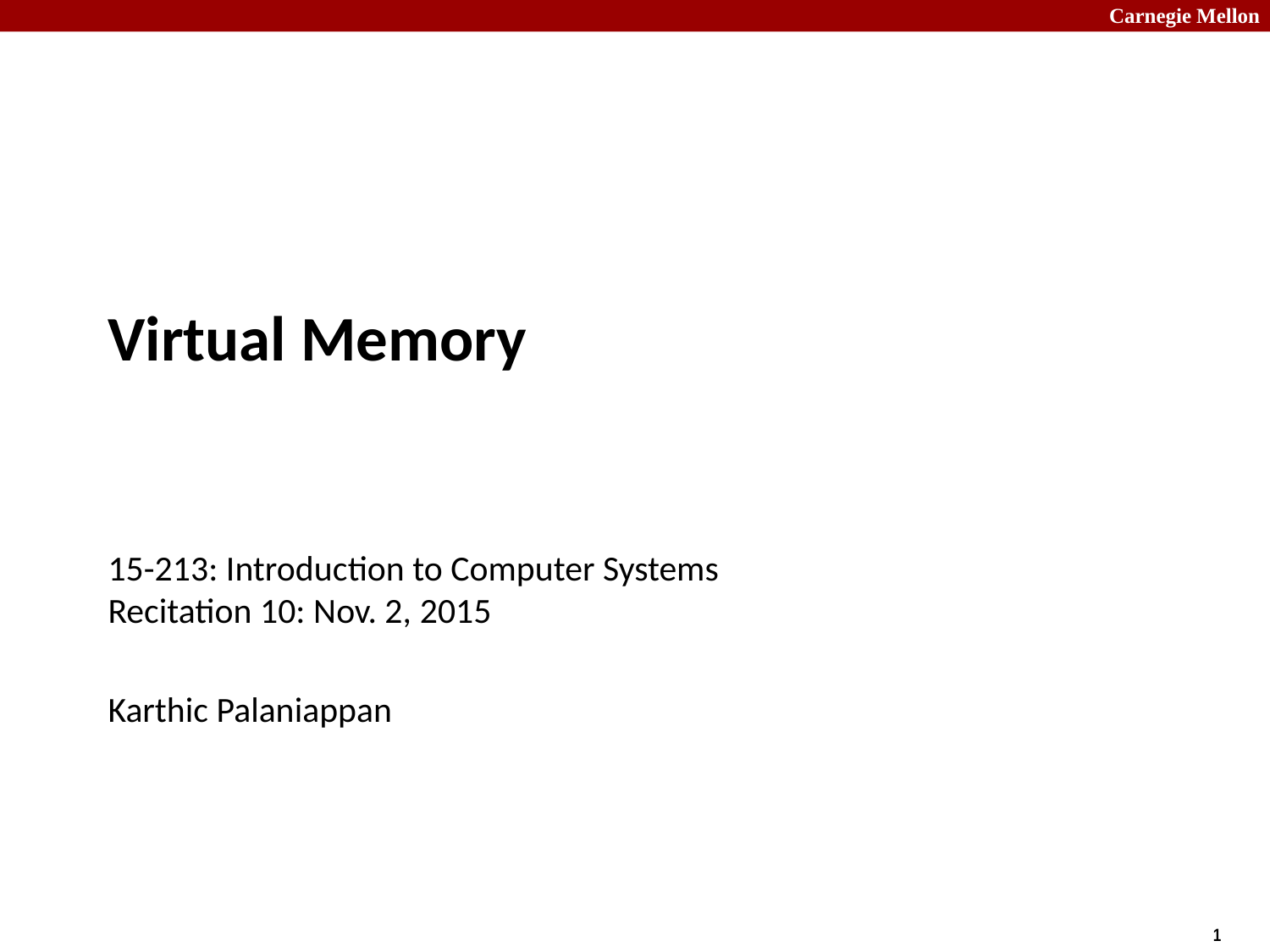

# Virtual Memory
15-213: Introduction to Computer Systems
Recitation 10: Nov. 2, 2015

Karthic Palaniappan